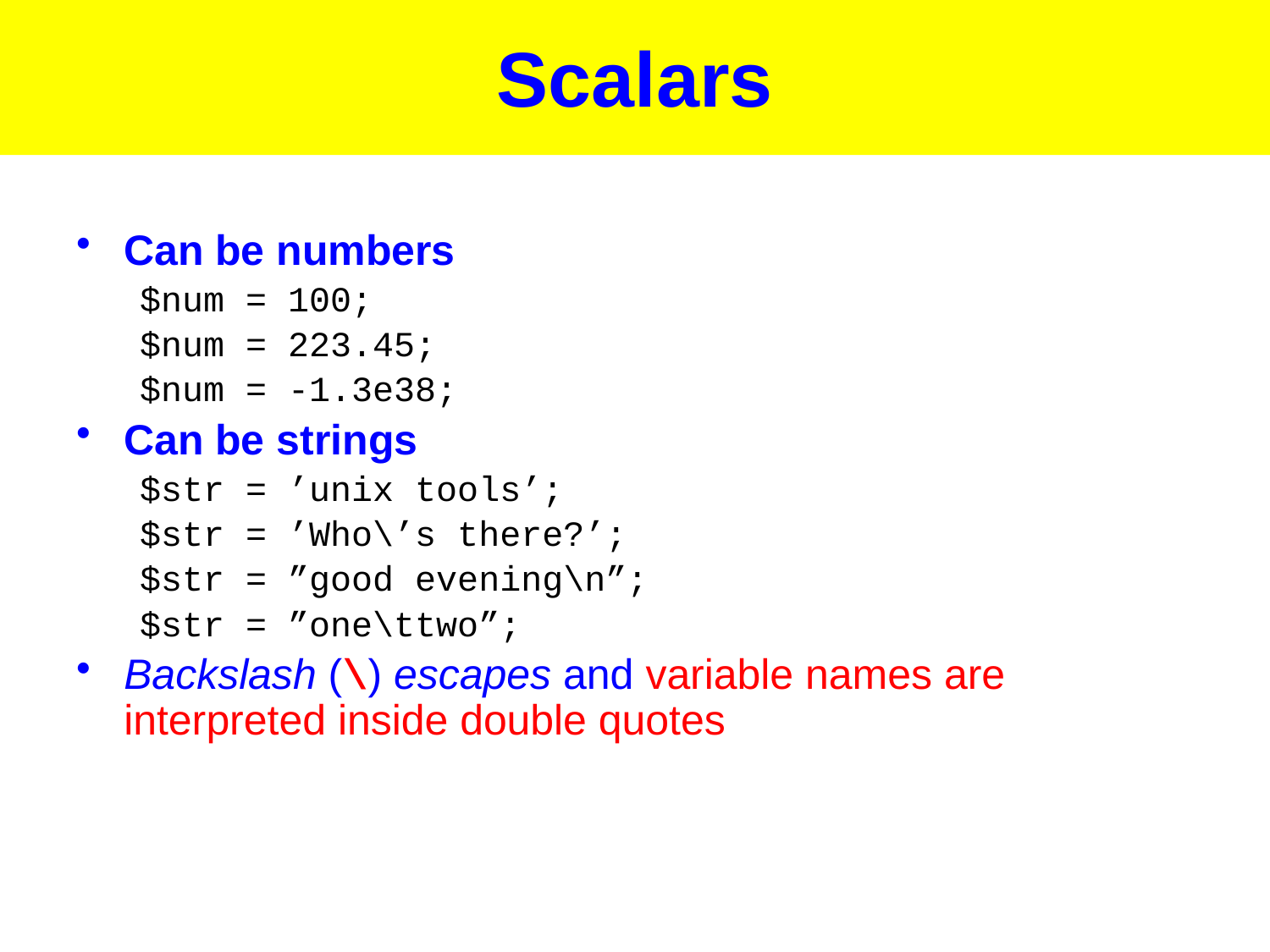

# Scalars
Can be numbers
$num = 100;
$num = 223.45;
$num = -1.3e38;
Can be strings
$str = ’unix tools’;
$str = ’Who\’s there?’;
$str = ”good evening\n”;
$str = ”one\ttwo”;
Backslash (\) escapes and variable names are interpreted inside double quotes